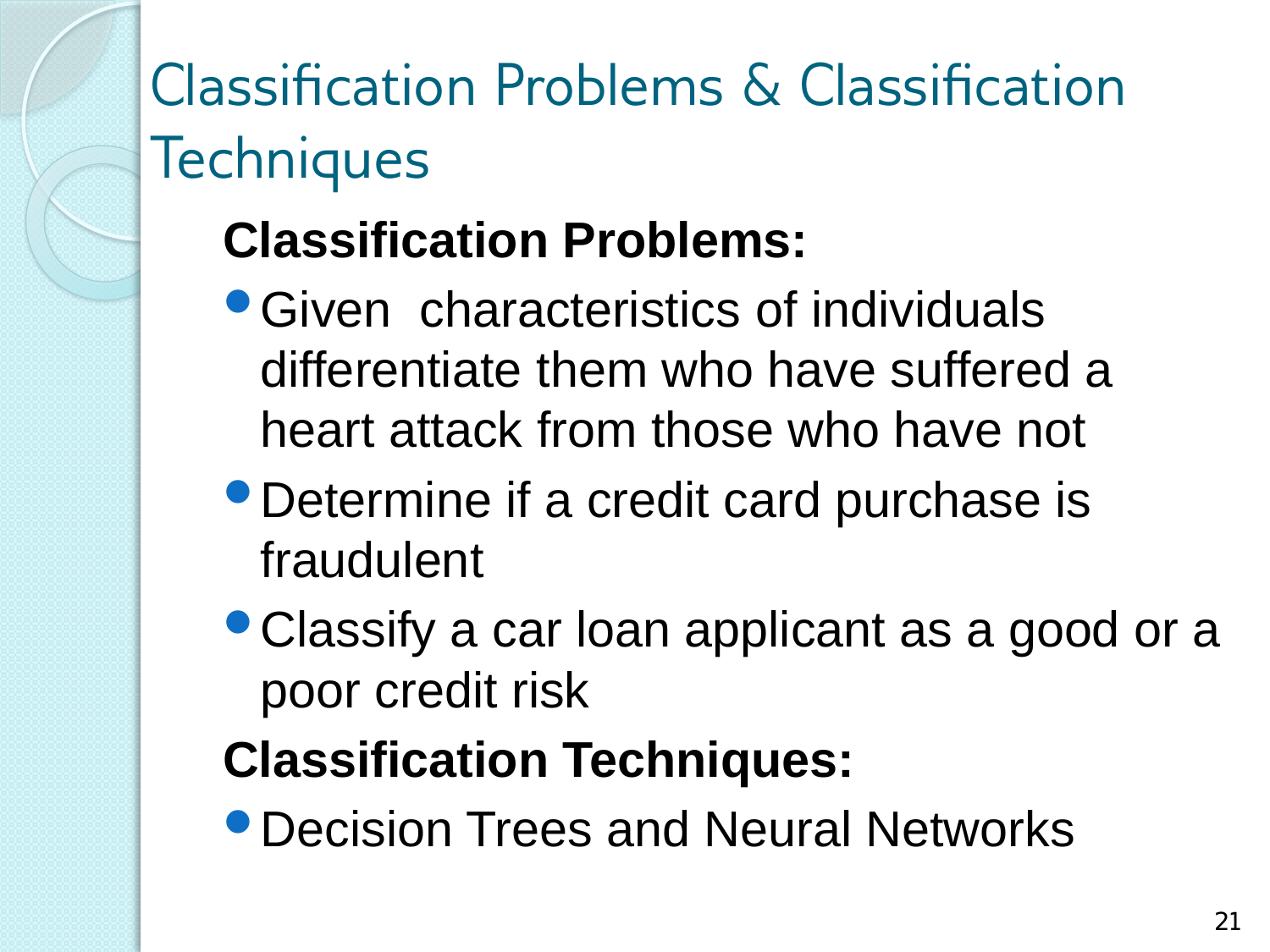

# Classification Problems & Classification Techniques
Classification Problems:
Given  characteristics of individuals differentiate them who have suffered a heart attack from those who have not
Determine if a credit card purchase is fraudulent
Classify a car loan applicant as a good or a poor credit risk
Classification Techniques:
Decision Trees and Neural Networks

21